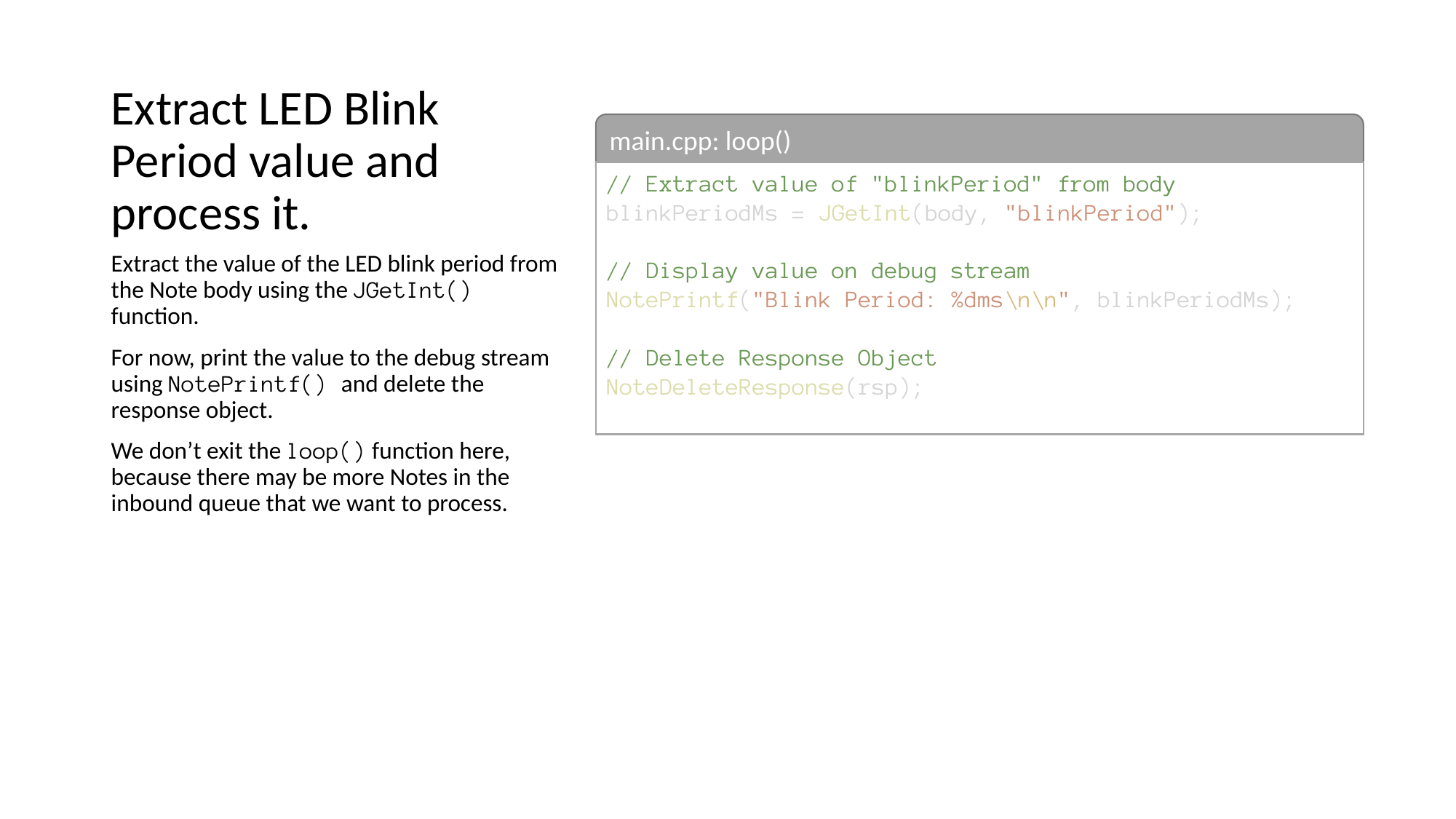

# Extract LED Blink Period value and process it.
main.cpp: loop()
// Extract value of "blinkPeriod" from body
blinkPeriodMs = JGetInt(body, "blinkPeriod");

// Display value on debug stream
NotePrintf("Blink Period: %dms\n\n", blinkPeriodMs);
// Delete Response Object
NoteDeleteResponse(rsp);

Extract the value of the LED blink period from the Note body using the JGetInt() function.
For now, print the value to the debug stream using NotePrintf() and delete the response object.
We don’t exit the loop() function here, because there may be more Notes in the inbound queue that we want to process.